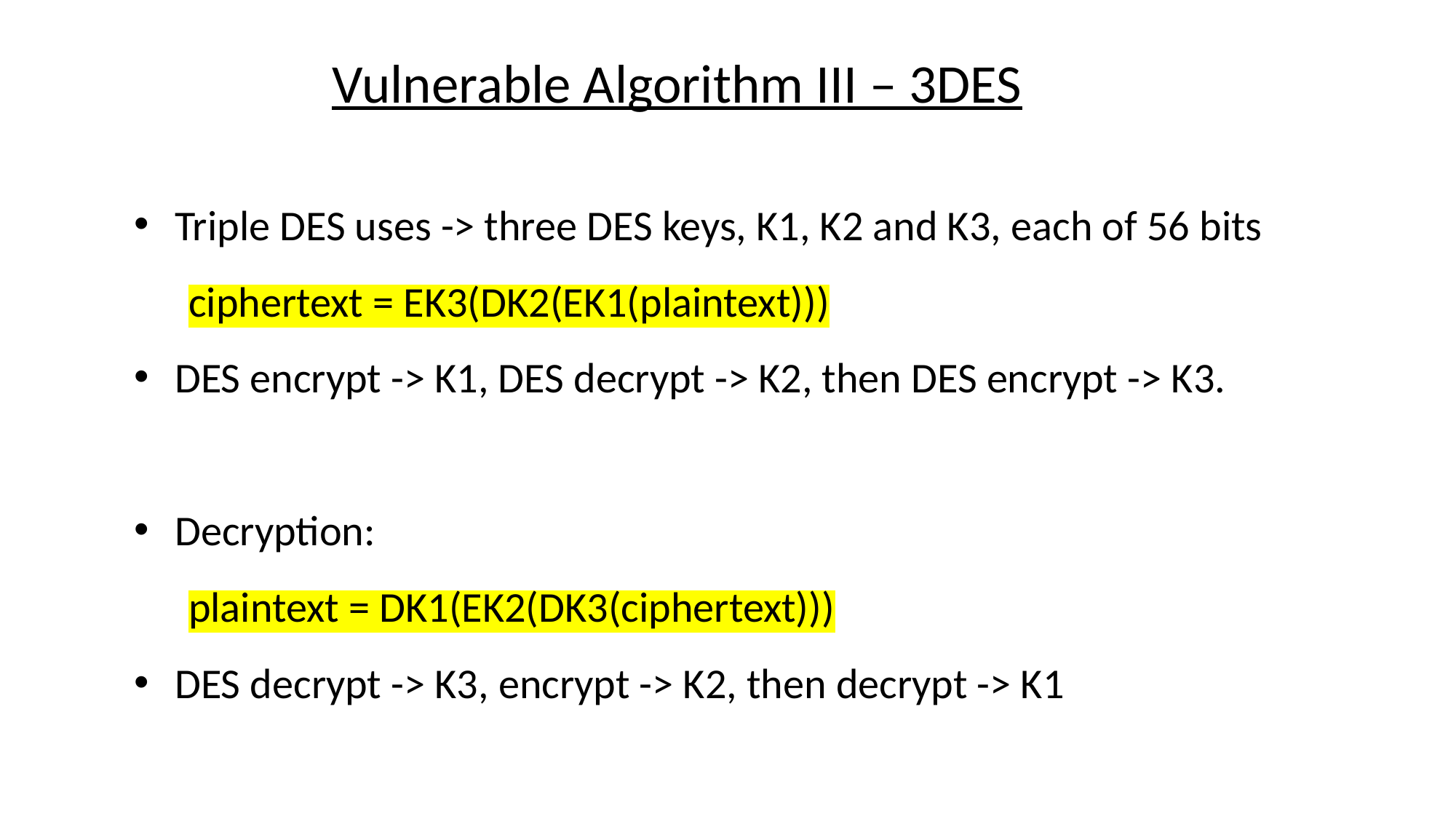

Vulnerable Algorithm III – 3DES
Triple DES uses -> three DES keys, K1, K2 and K3, each of 56 bits
ciphertext = EK3(DK2(EK1(plaintext)))
DES encrypt -> K1, DES decrypt -> K2, then DES encrypt -> K3.

Decryption:
plaintext = DK1(EK2(DK3(ciphertext)))
DES decrypt -> K3, encrypt -> K2, then decrypt -> K1